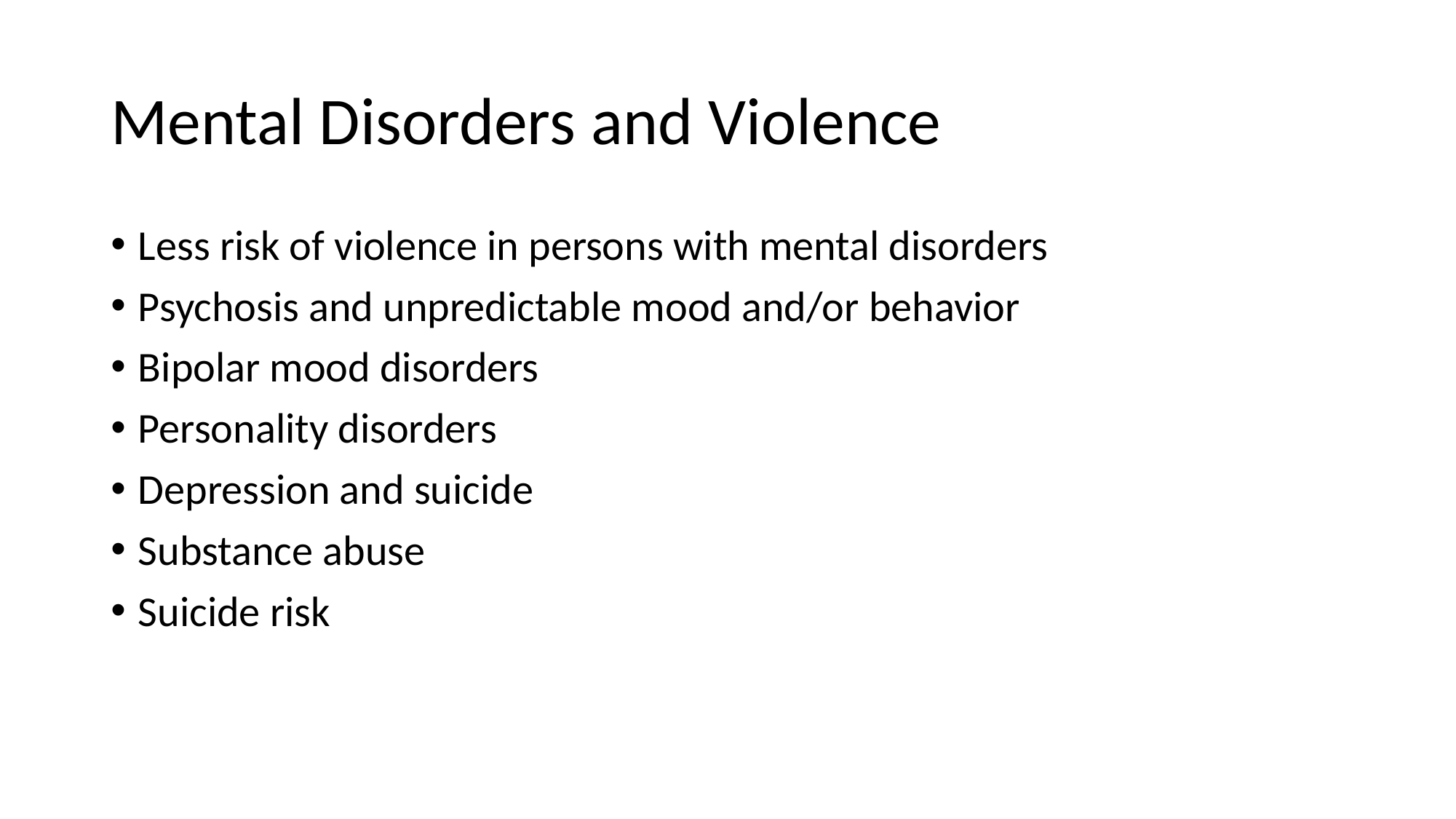

# Mental Disorders and Violence
Less risk of violence in persons with mental disorders
Psychosis and unpredictable mood and/or behavior
Bipolar mood disorders
Personality disorders
Depression and suicide
Substance abuse
Suicide risk